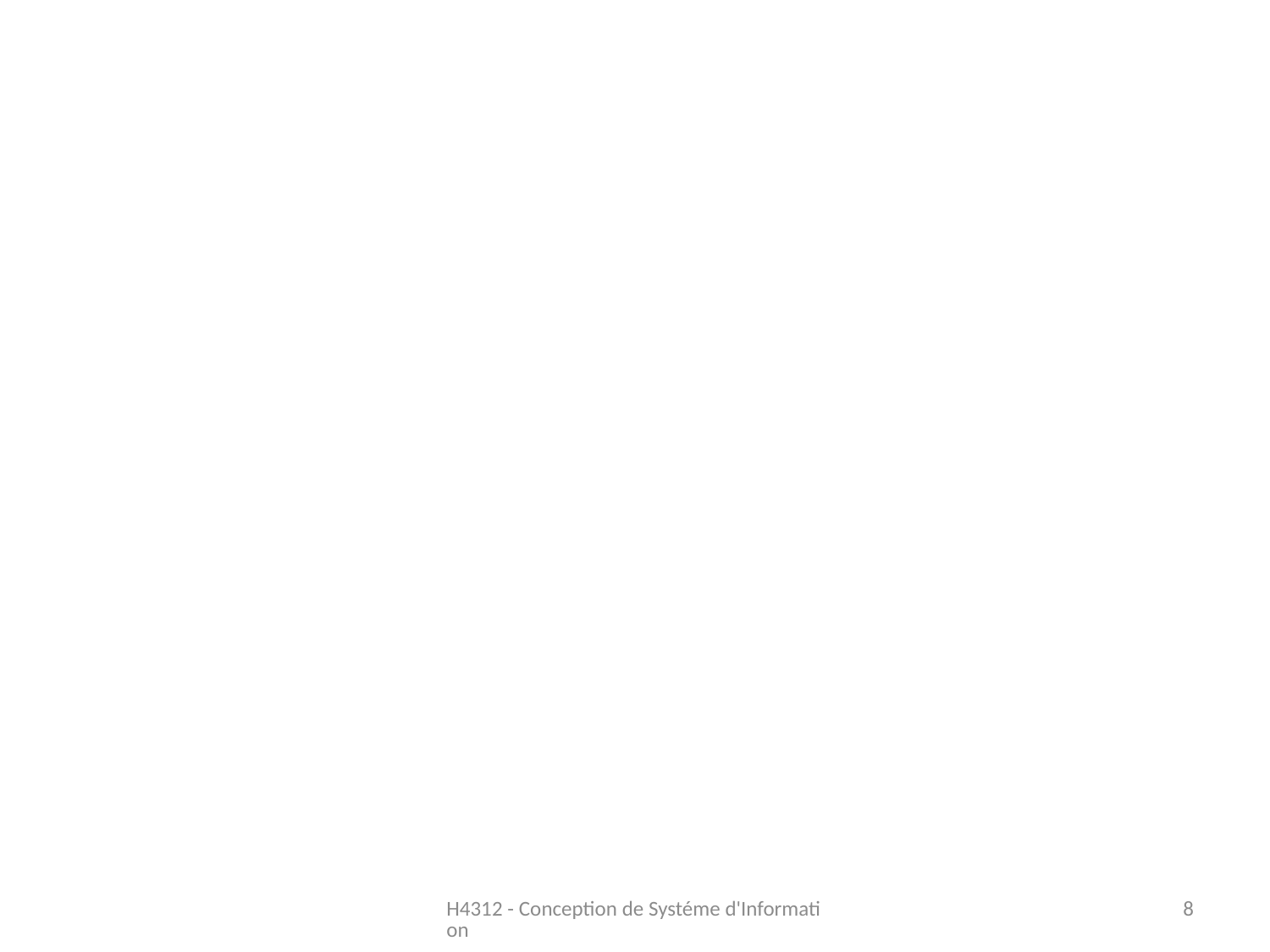

#
H4312 - Conception de Systéme d'Information
8